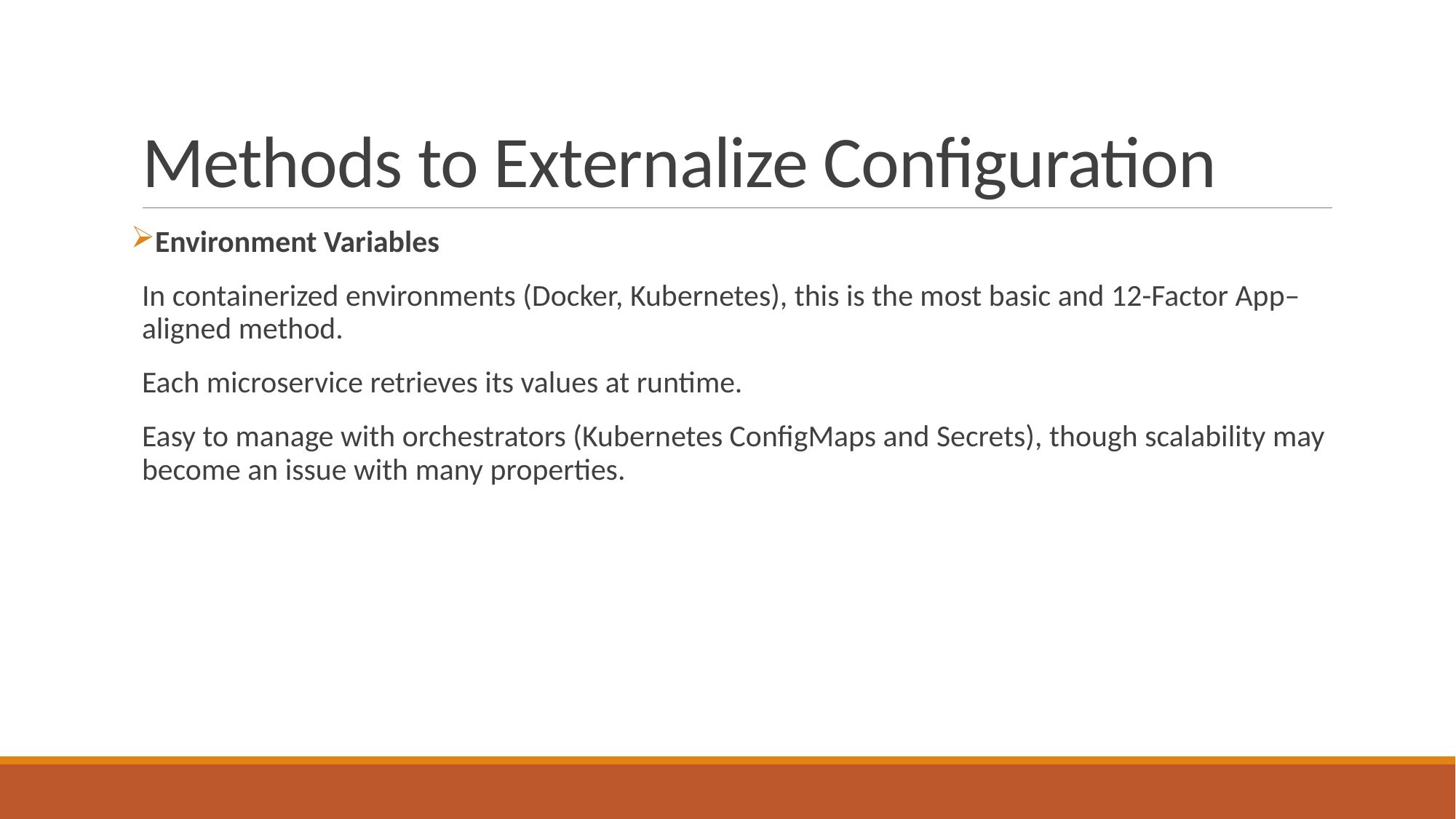

# Methods to Externalize Configuration
Environment Variables
In containerized environments (Docker, Kubernetes), this is the most basic and 12-Factor App–aligned method.
Each microservice retrieves its values at runtime.
Easy to manage with orchestrators (Kubernetes ConfigMaps and Secrets), though scalability may become an issue with many properties.